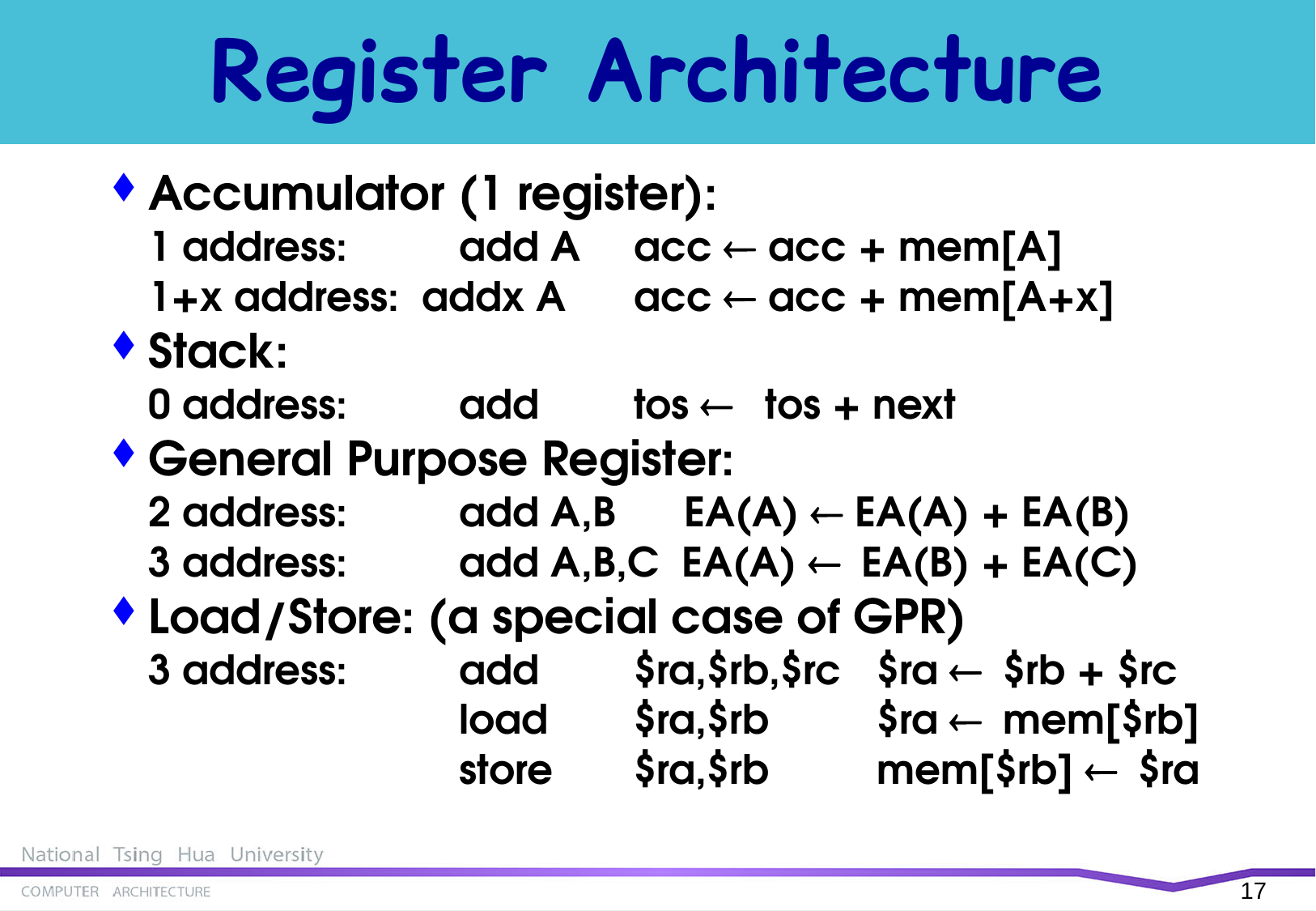

# Register Architecture
Accumulator (1 register):
	1 address:	      add A	acc ← acc + mem[A]
	1+x address:  addx A	acc ← acc + mem[A+x]
Stack:
	0 address:	      add	tos ←  tos + next
General Purpose Register:
	2 address:	      add A,B      EA(A) ← EA(A) + EA(B)
	3 address:	      add A,B,C  EA(A) ← EA(B) + EA(C)
Load/Store: (a special case of GPR)
	3 address:	      add	$ra,$rb,$rc	$ra ← $rb + $rc
			      load	$ra,$rb	$ra ← mem[$rb]
			      store	$ra,$rb	mem[$rb] ← $ra
17